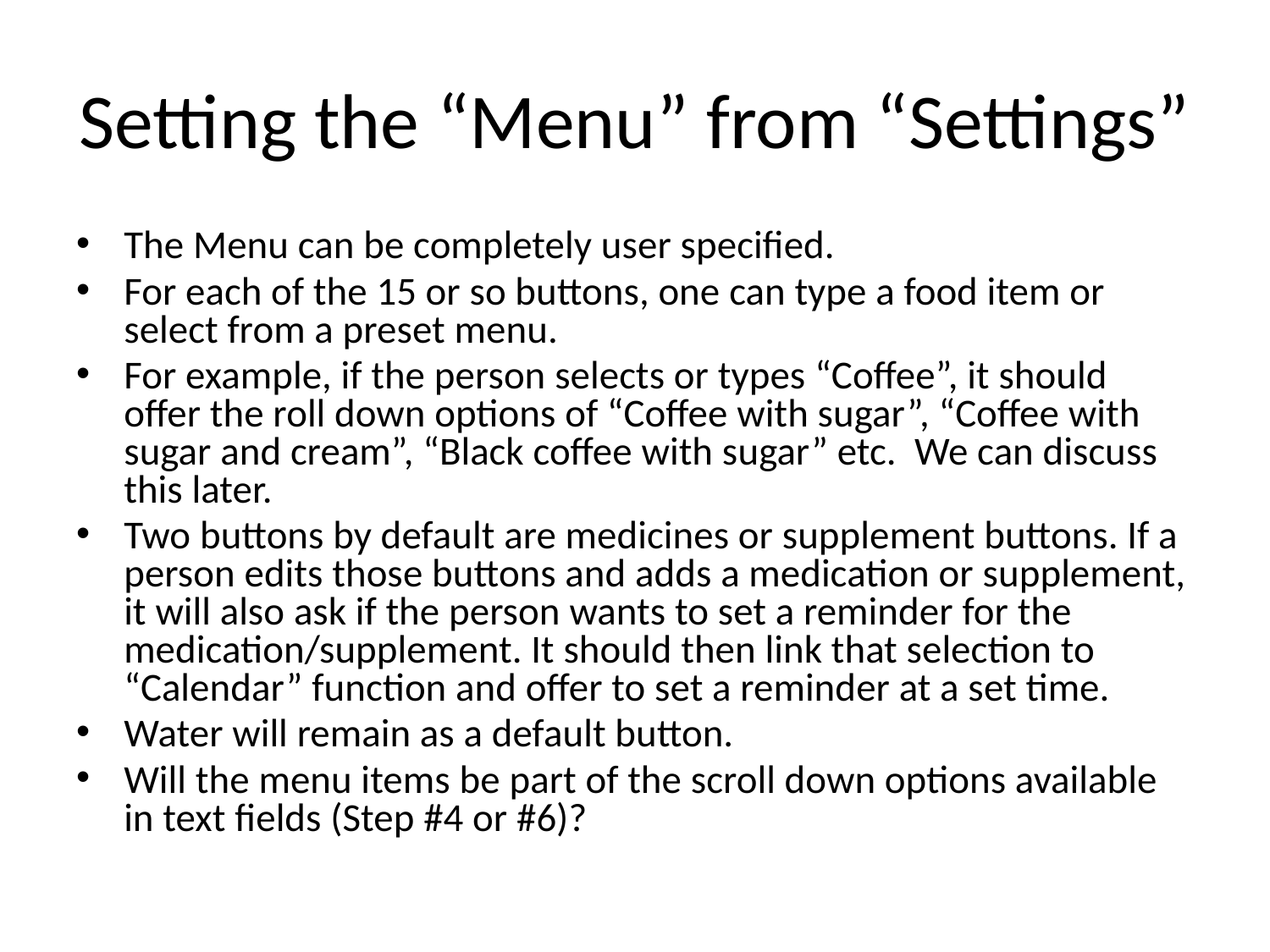

# Setting the “Menu” from “Settings”
The Menu can be completely user specified.
For each of the 15 or so buttons, one can type a food item or select from a preset menu.
For example, if the person selects or types “Coffee”, it should offer the roll down options of “Coffee with sugar”, “Coffee with sugar and cream”, “Black coffee with sugar” etc.  We can discuss this later.
Two buttons by default are medicines or supplement buttons. If a person edits those buttons and adds a medication or supplement, it will also ask if the person wants to set a reminder for the medication/supplement. It should then link that selection to “Calendar” function and offer to set a reminder at a set time.
Water will remain as a default button.
Will the menu items be part of the scroll down options available in text fields (Step #4 or #6)?